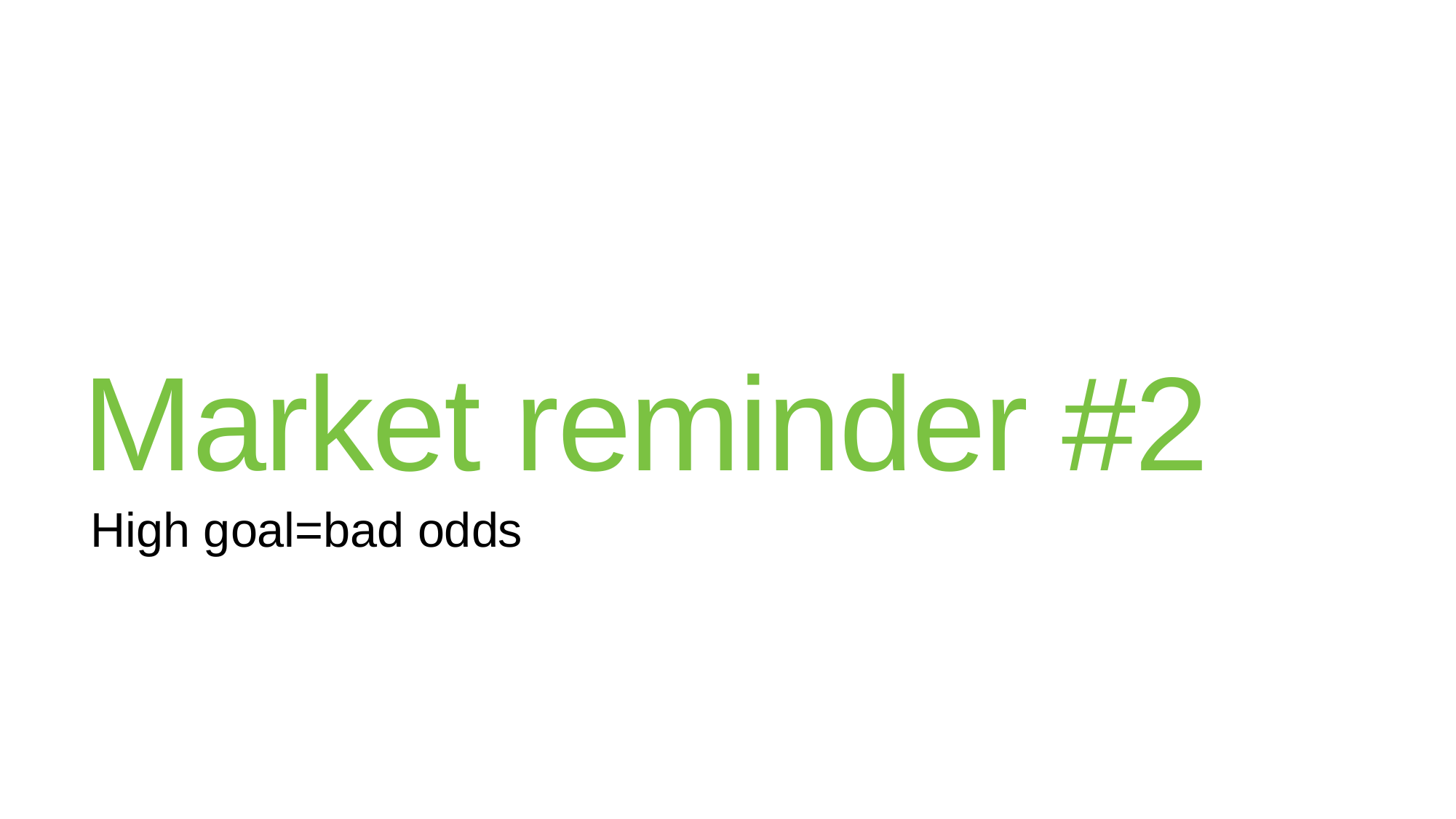

# Market reminder #2
High goal=bad odds